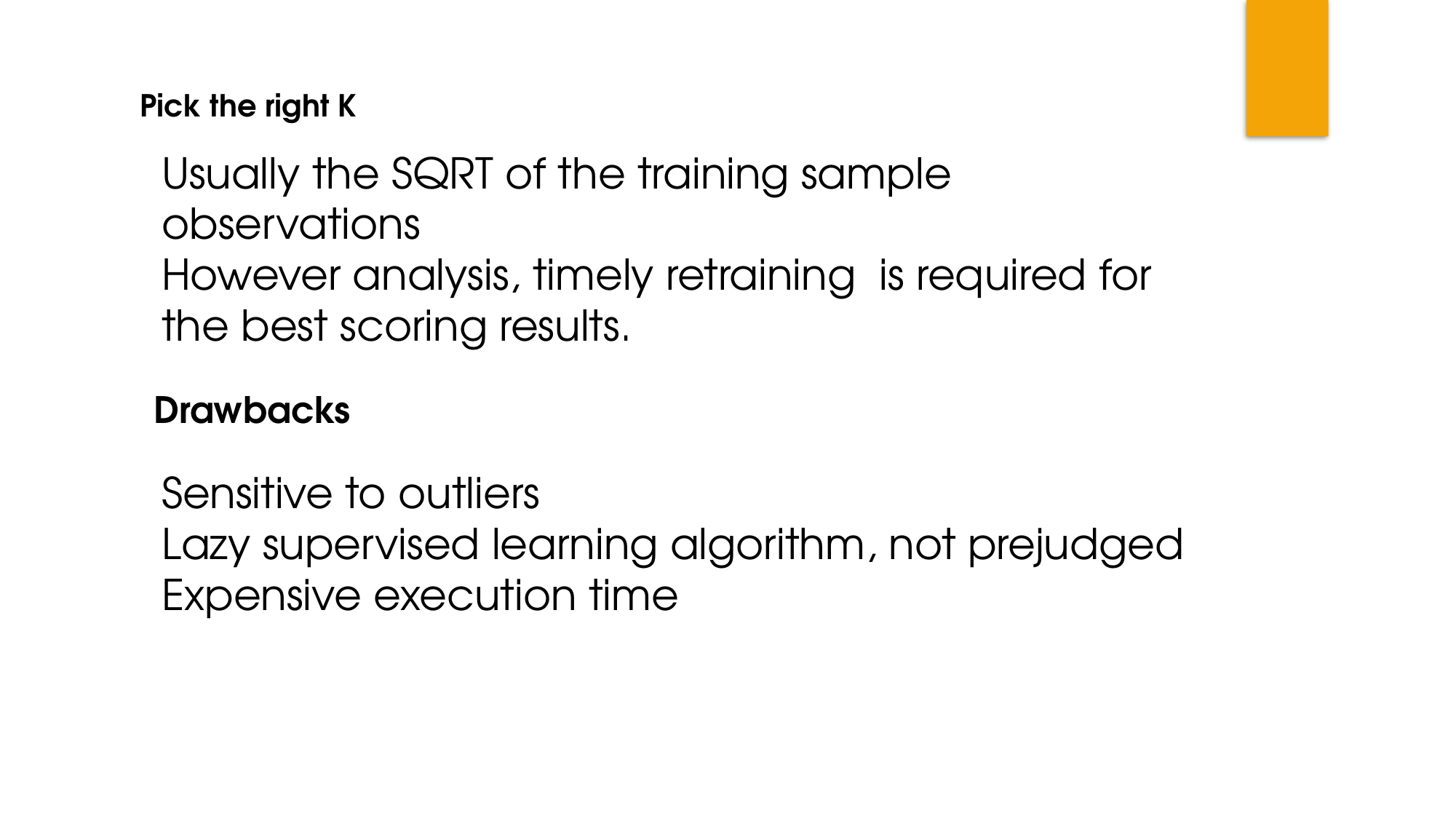

Pick the right K
Usually the SQRT of the training sample observations
However analysis, timely retraining  is required for the best scoring results.
Drawbacks
Sensitive to outliers
Lazy supervised learning algorithm, not prejudged
Expensive execution time